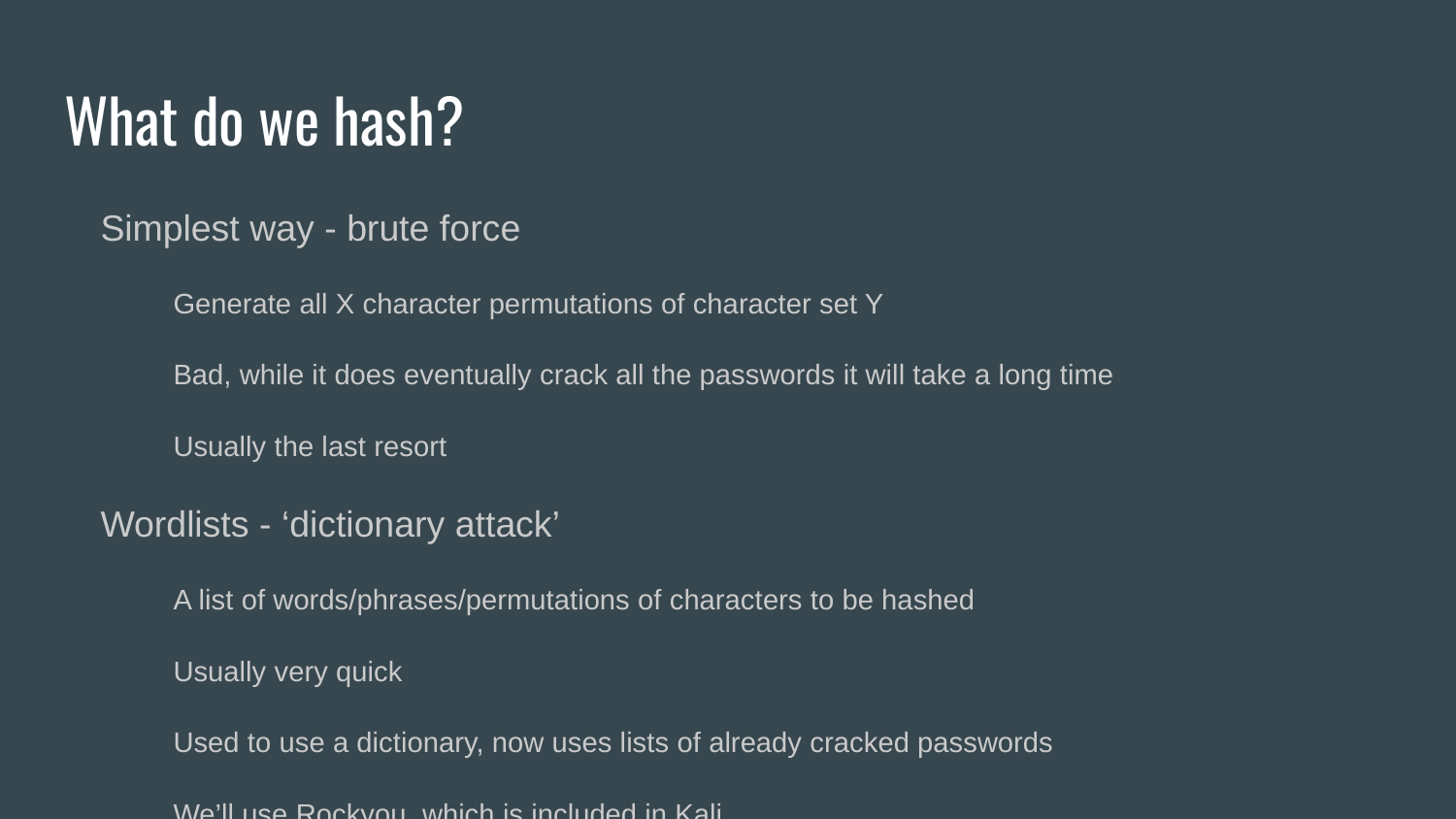

# What do we hash?
Simplest way - brute force
Generate all X character permutations of character set Y
Bad, while it does eventually crack all the passwords it will take a long time
Usually the last resort
Wordlists - ‘dictionary attack’
A list of words/phrases/permutations of characters to be hashed
Usually very quick
Used to use a dictionary, now uses lists of already cracked passwords
We’ll use Rockyou, which is included in Kali
This cracks a good chunk of passwords, because users are stupid
Defeated by using a password not in the wordlist, or even a simple variation of one in the wordlist….